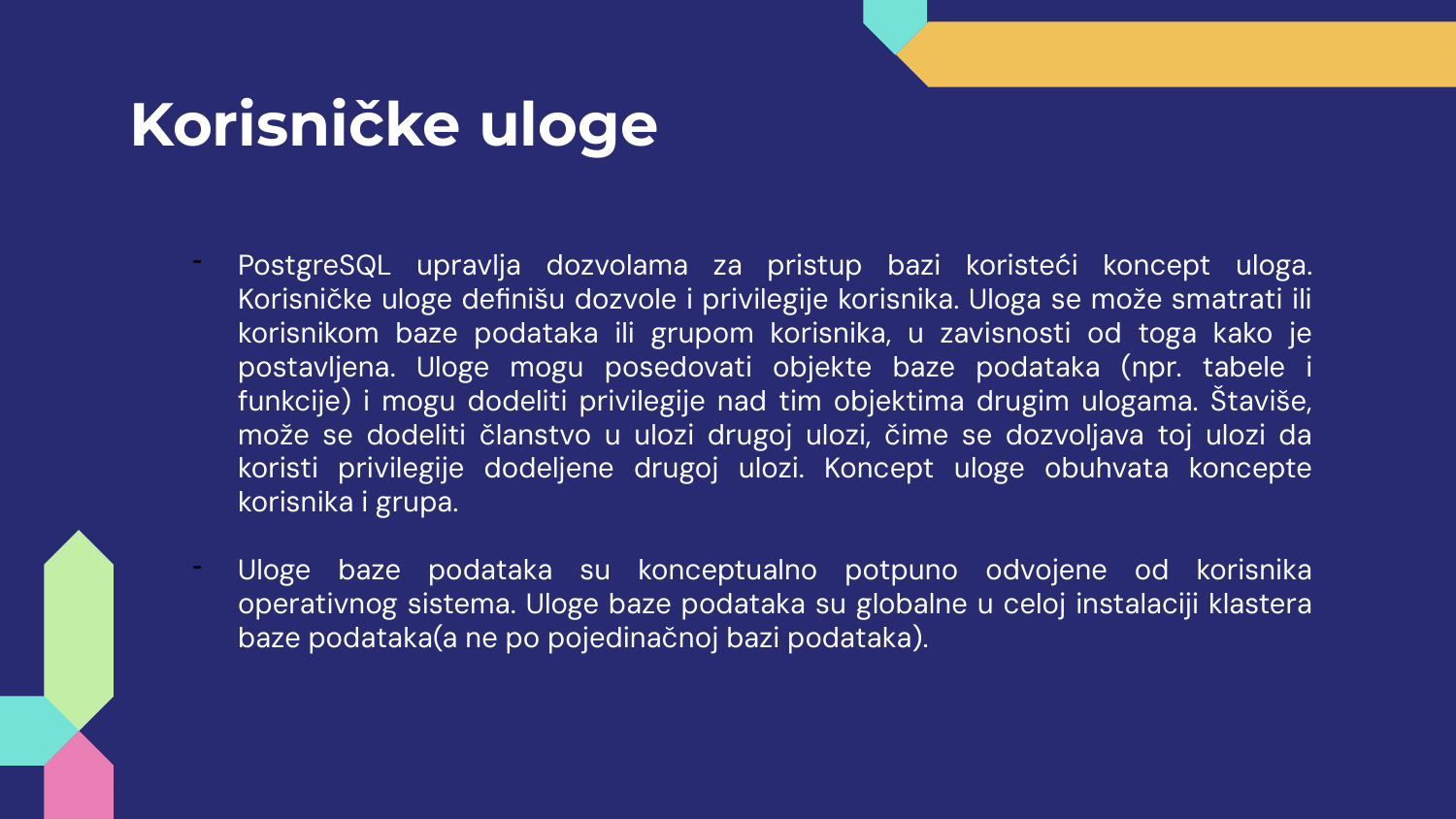

# Korisničke uloge
PostgreSQL upravlja dozvolama za pristup bazi koristeći koncept uloga. Korisničke uloge definišu dozvole i privilegije korisnika. Uloga se može smatrati ili korisnikom baze podataka ili grupom korisnika, u zavisnosti od toga kako je postavljena. Uloge mogu posedovati objekte baze podataka (npr. tabele i funkcije) i mogu dodeliti privilegije nad tim objektima drugim ulogama. Štaviše, može se dodeliti članstvo u ulozi drugoj ulozi, čime se dozvoljava toj ulozi da koristi privilegije dodeljene drugoj ulozi. Koncept uloge obuhvata koncepte korisnika i grupa.

Uloge baze podataka su konceptualno potpuno odvojene od korisnika operativnog sistema. Uloge baze podataka su globalne u celoj instalaciji klastera baze podataka(a ne po pojedinačnoj bazi podataka).